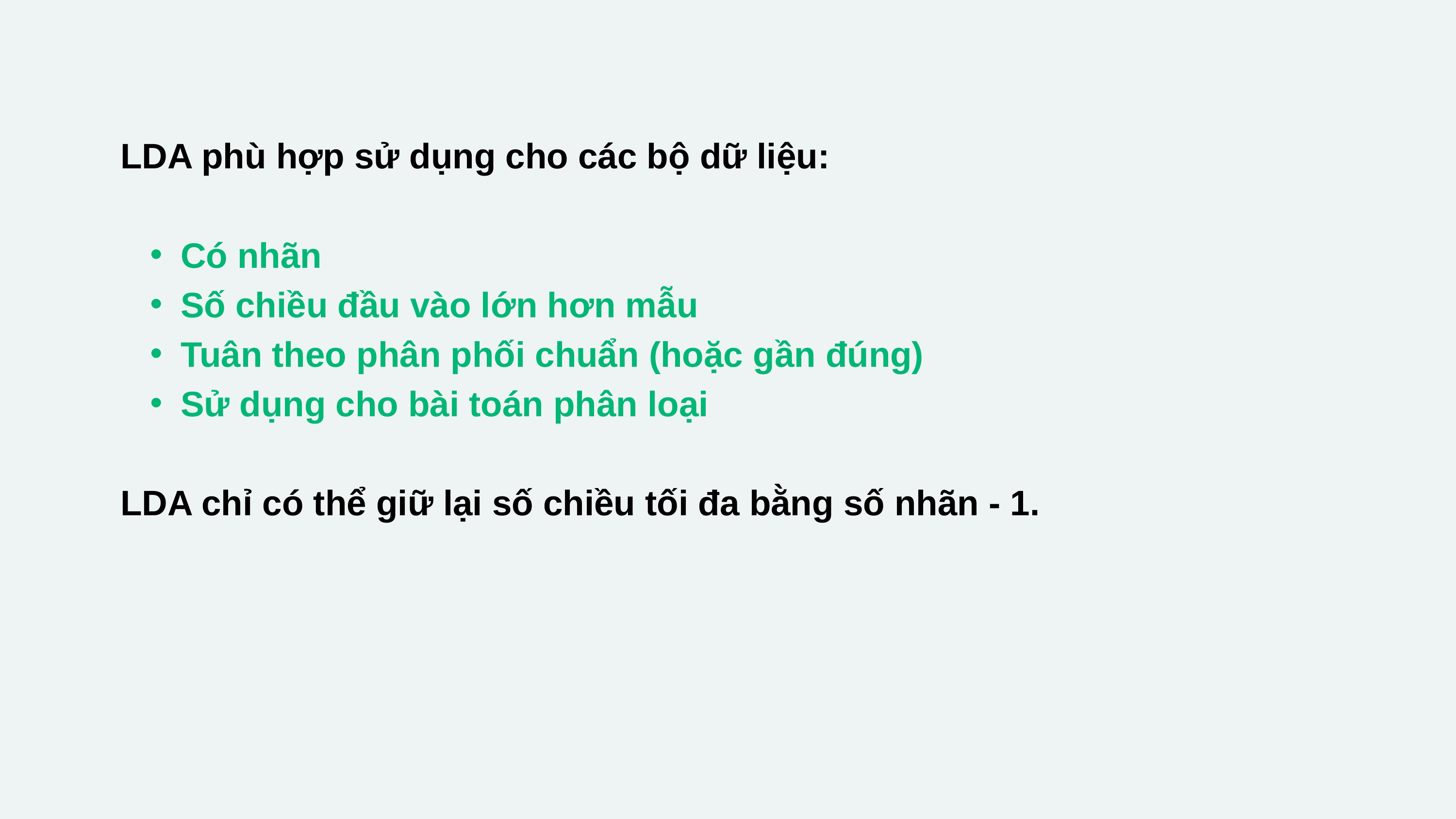

LDA phù hợp sử dụng cho các bộ dữ liệu:

Có nhãn
Số chiều đầu vào lớn hơn mẫu
Tuân theo phân phối chuẩn (hoặc gần đúng)
Sử dụng cho bài toán phân loại

LDA chỉ có thể giữ lại số chiều tối đa bằng số nhãn - 1.